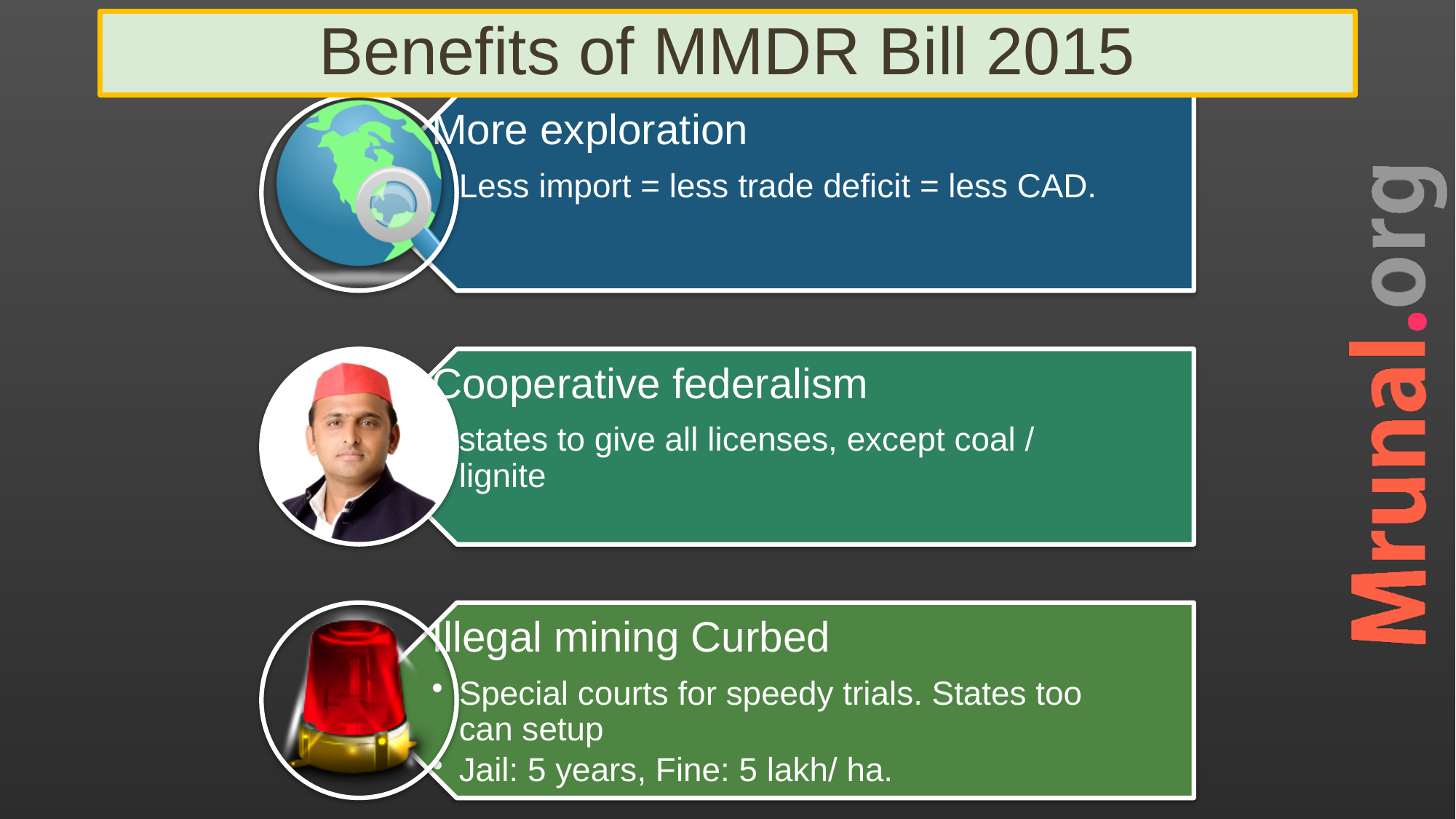

# Benefits of MMDR Bill 2015
More exploration
Less import = less trade deficit = less CAD.
Cooperative federalism
states to give all licenses, except coal / lignite
Illegal mining Curbed
Special courts for speedy trials. States too can setup
Jail: 5 years, Fine: 5 lakh/ ha.